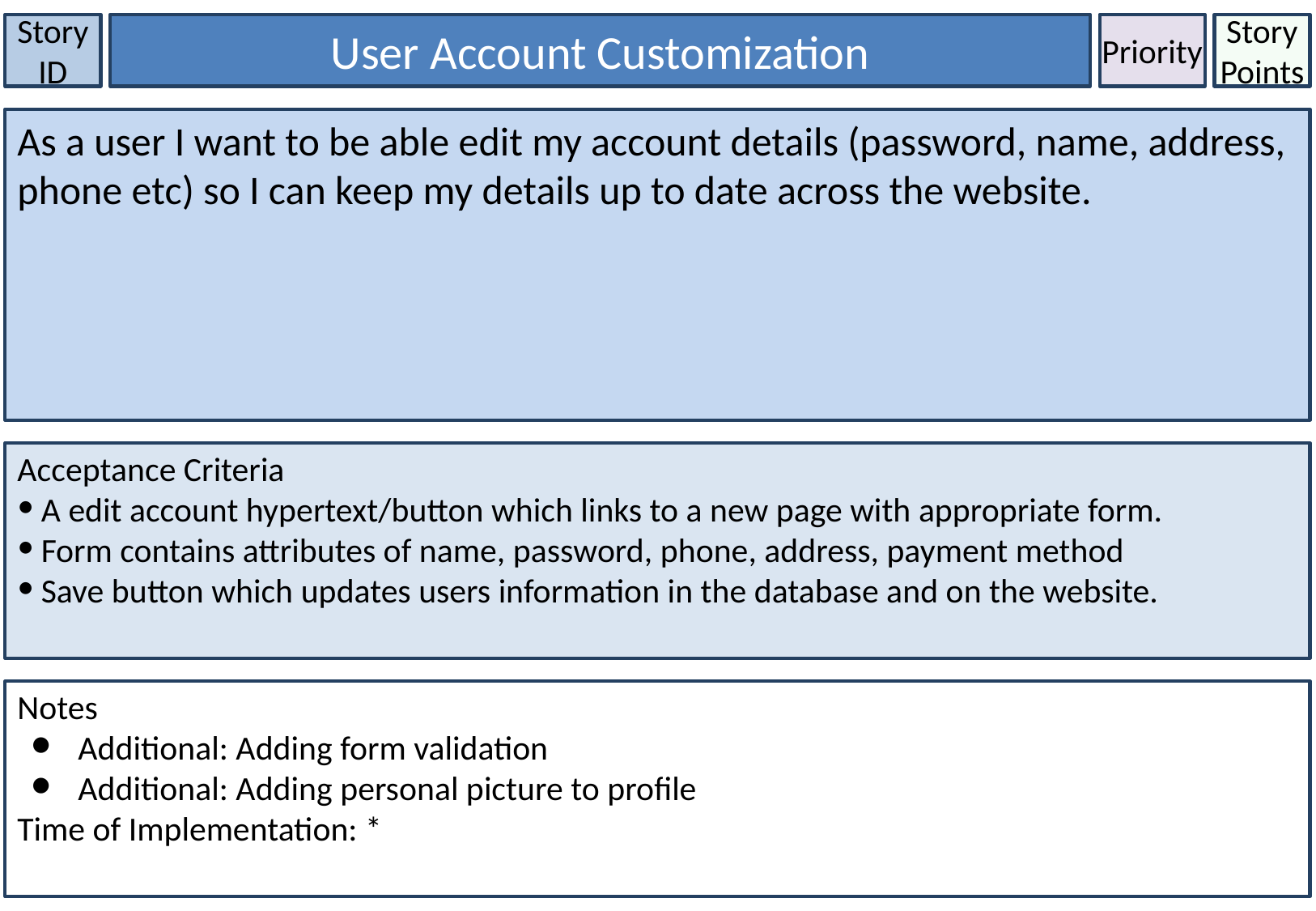

Story ID
User Account Customization
Priority
Story Points
As a user I want to be able edit my account details (password, name, address, phone etc) so I can keep my details up to date across the website.

Acceptance Criteria
A edit account hypertext/button which links to a new page with appropriate form.
Form contains attributes of name, password, phone, address, payment method
Save button which updates users information in the database and on the website.

Notes
Additional: Adding form validation
Additional: Adding personal picture to profile
Time of Implementation: *